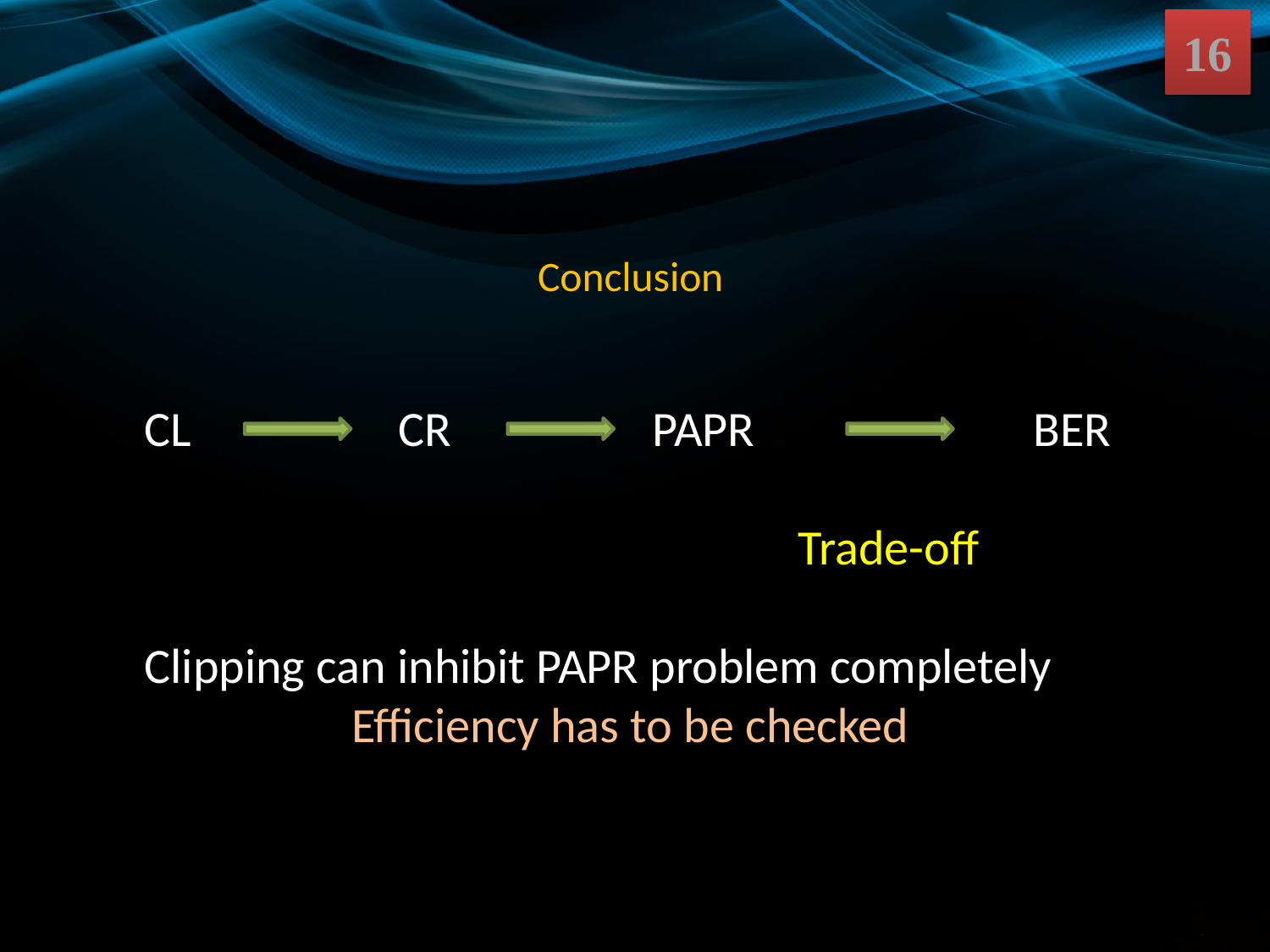

16
# Conclusion
CL		CR		PAPR	            	BER

                                              Trade-off

Clipping can inhibit PAPR problem completely
Efficiency has to be checked